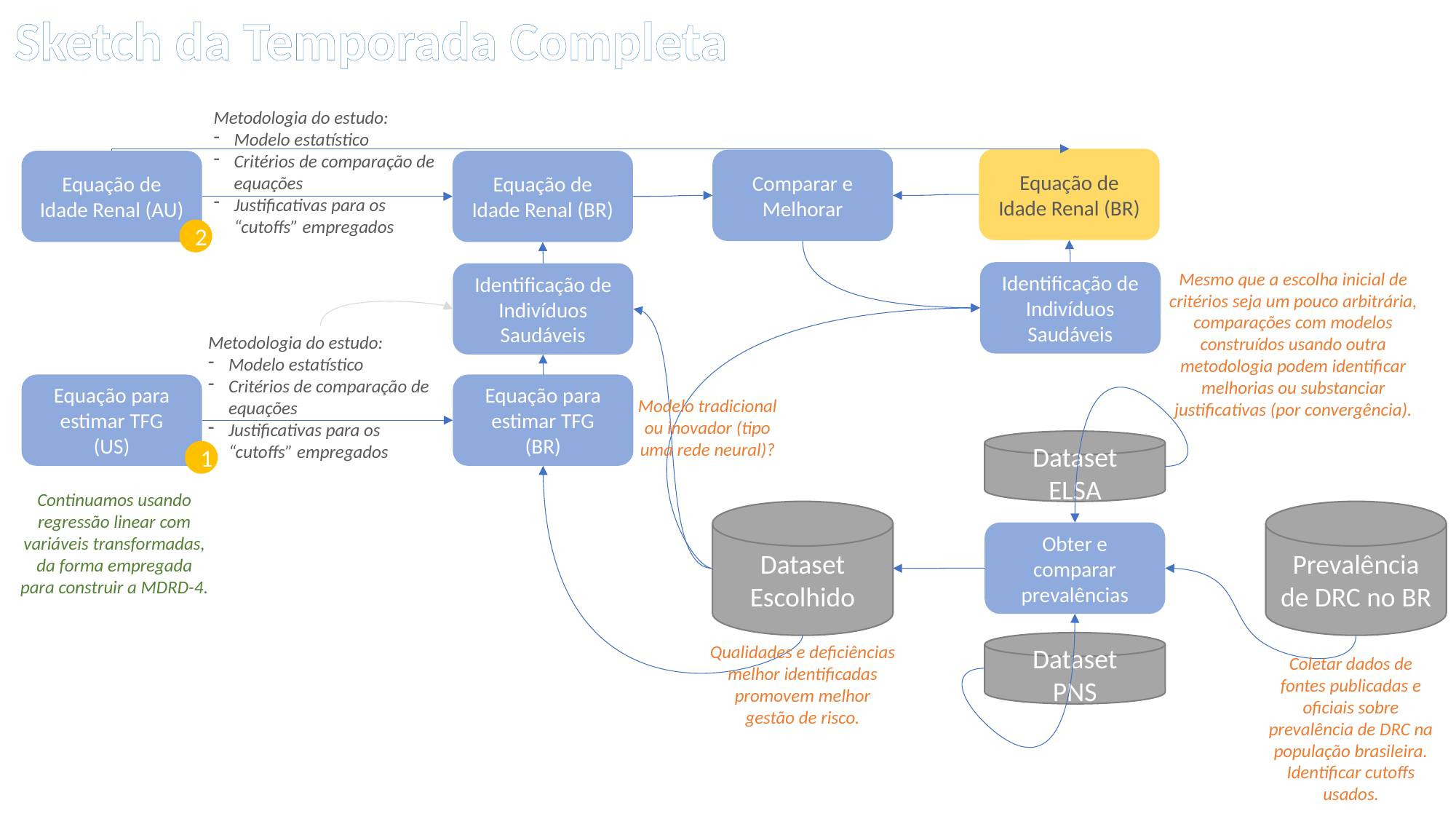

Sketch da Temporada Completa
Metodologia do estudo:
Modelo estatístico
Critérios de comparação de equações
Justificativas para os “cutoffs” empregados
Equação de Idade Renal (BR)
Comparar e Melhorar
Equação de Idade Renal (AU)
Equação de Idade Renal (BR)
2
Mesmo que a escolha inicial de critérios seja um pouco arbitrária, comparações com modelos construídos usando outra metodologia podem identificar melhorias ou substanciar justificativas (por convergência).
Identificação de Indivíduos Saudáveis
Identificação de Indivíduos Saudáveis
Metodologia do estudo:
Modelo estatístico
Critérios de comparação de equações
Justificativas para os “cutoffs” empregados
Equação para estimar TFG
(US)
Equação para estimar TFG
(BR)
Modelo tradicional ou inovador (tipo uma rede neural)?
Dataset
ELSA
1
Continuamos usando regressão linear com variáveis transformadas, da forma empregada para construir a MDRD-4.
Dataset
Escolhido
Prevalência de DRC no BR
Obter e comparar prevalências
Dataset
PNS
Qualidades e deficiências melhor identificadas promovem melhor gestão de risco.
Coletar dados de fontes publicadas e oficiais sobre prevalência de DRC na população brasileira. Identificar cutoffs usados.